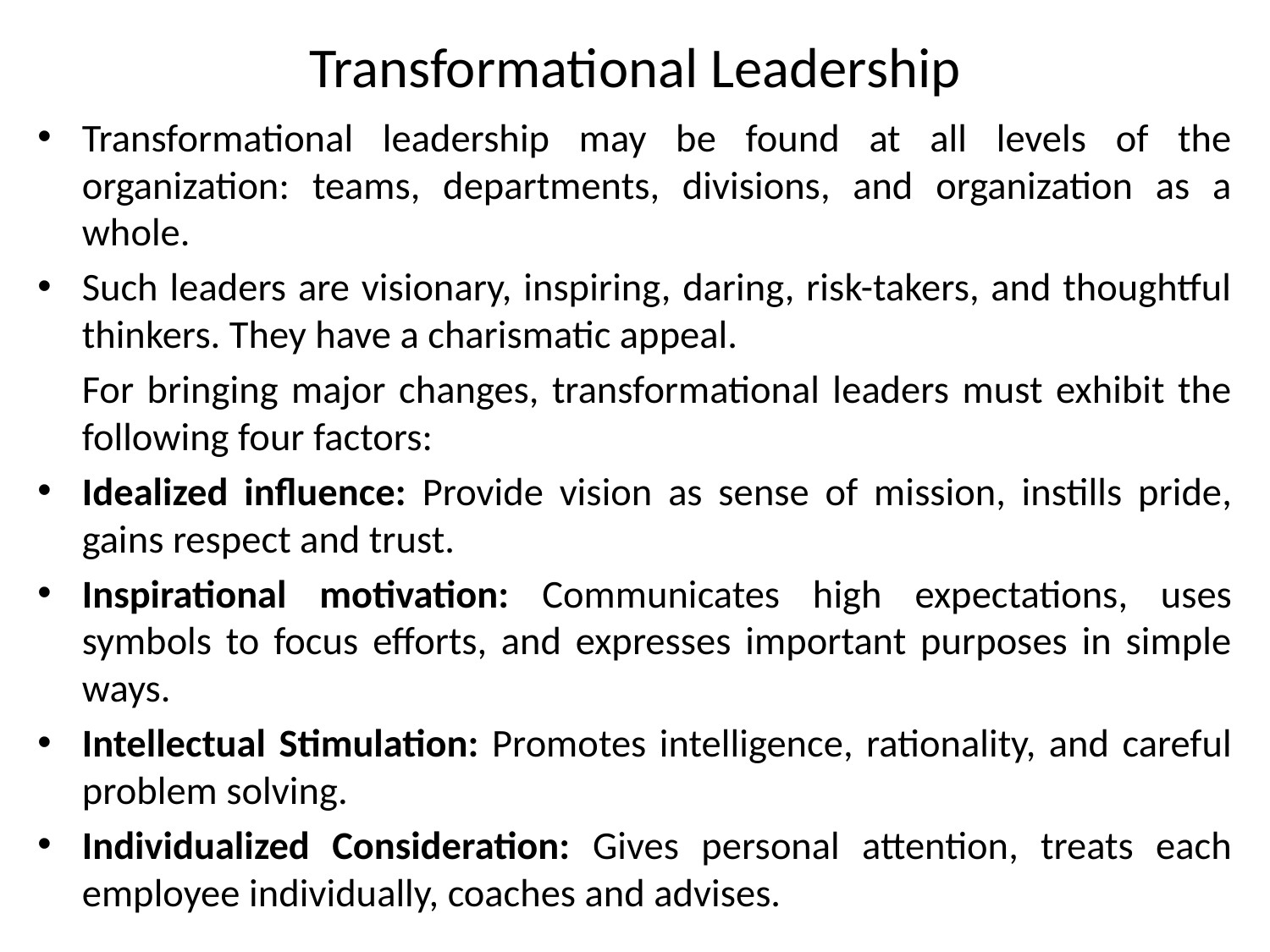

# Transformational Leadership
Transformational leadership may be found at all levels of the organization: teams, departments, divisions, and organization as a whole.
Such leaders are visionary, inspiring, daring, risk-takers, and thoughtful thinkers. They have a charismatic appeal.
	For bringing major changes, transformational leaders must exhibit the following four factors:
Idealized influence: Provide vision as sense of mission, instills pride, gains respect and trust.
Inspirational motivation: Communicates high expectations, uses symbols to focus efforts, and expresses important purposes in simple ways.
Intellectual Stimulation: Promotes intelligence, rationality, and careful problem solving.
Individualized Consideration: Gives personal attention, treats each employee individually, coaches and advises.